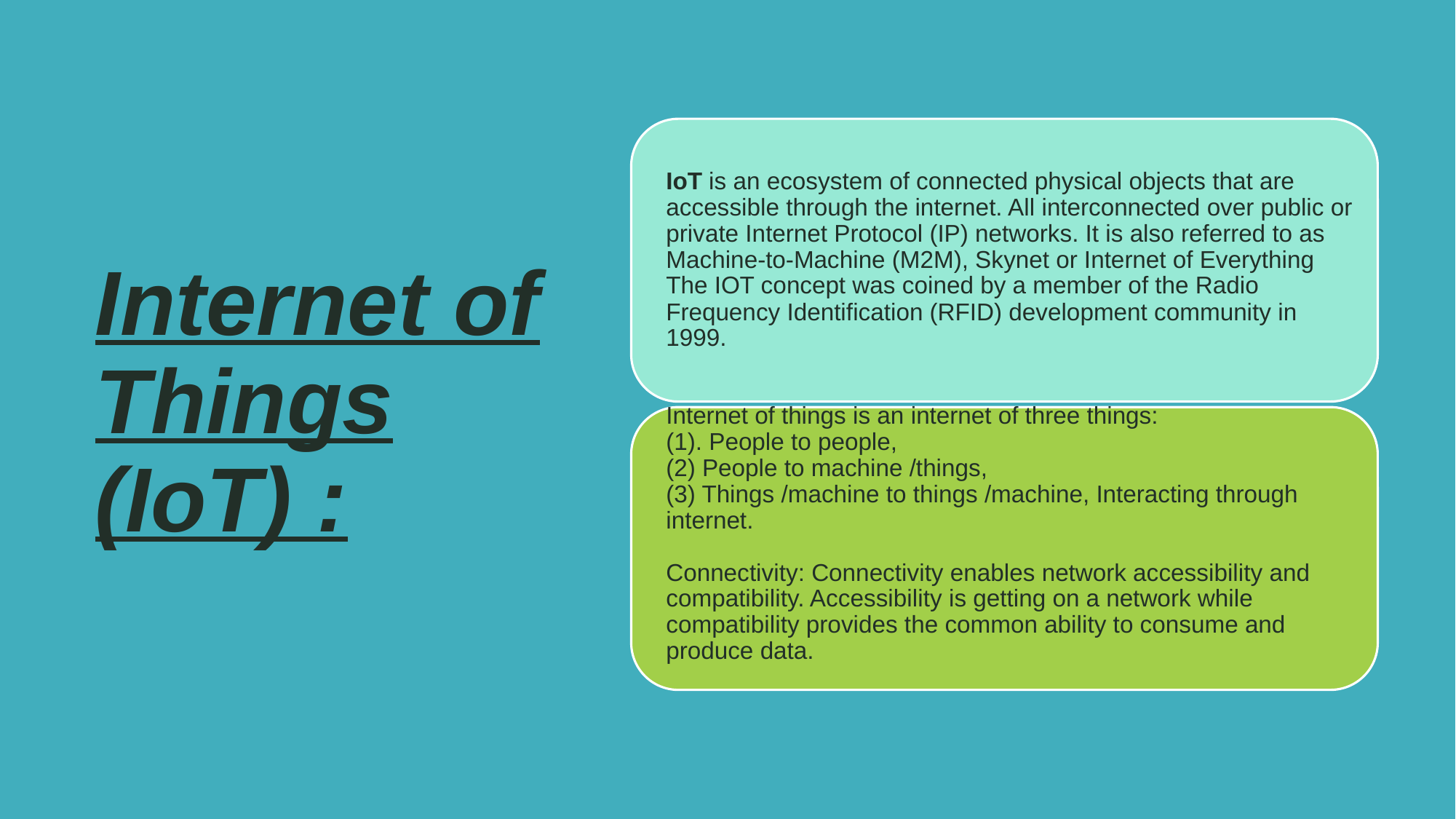

# Internet of Things (IoT) :
IoT is an ecosystem of connected physical objects that are accessible through the internet. All interconnected over public or private Internet Protocol (IP) networks. It is also referred to as Machine-to-Machine (M2M), Skynet or Internet of Everything
The IOT concept was coined by a member of the Radio Frequency Identification (RFID) development community in 1999.
Internet of things is an internet of three things:
(1). People to people,
(2) People to machine /things,
(3) Things /machine to things /machine, Interacting through internet.
Connectivity: Connectivity enables network accessibility and compatibility. Accessibility is getting on a network while compatibility provides the common ability to consume and produce data.